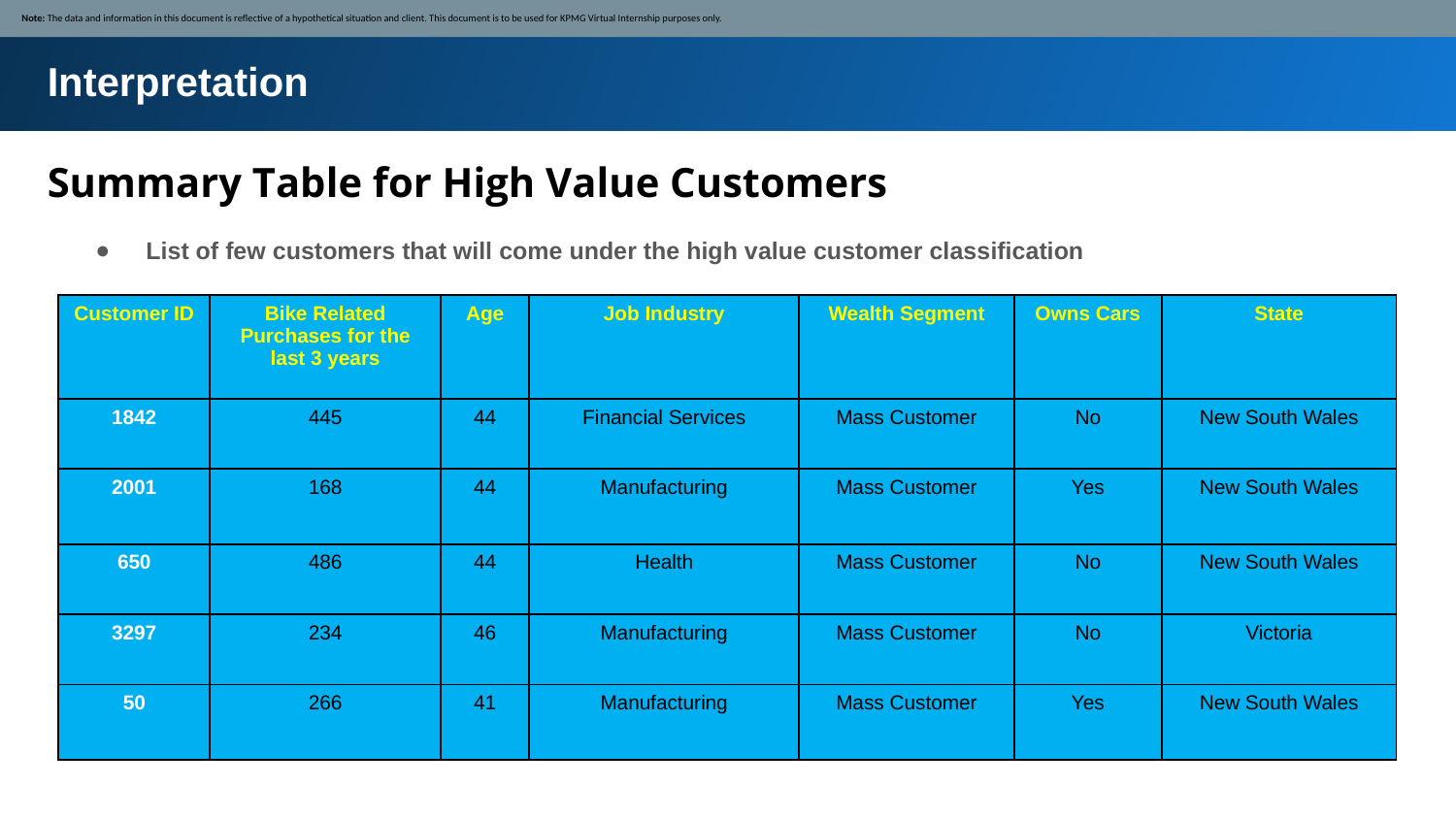

Note: The data and information in this document is reflective of a hypothetical situation and client. This document is to be used for KPMG Virtual Internship purposes only.
Interpretation
Summary Table for High Value Customers
List of few customers that will come under the high value customer classification
| Customer ID | Bike Related Purchases for the last 3 years | Age | Job Industry | Wealth Segment | Owns Cars | State |
| --- | --- | --- | --- | --- | --- | --- |
| 1842 | 445 | 44 | Financial Services | Mass Customer | No | New South Wales |
| 2001 | 168 | 44 | Manufacturing | Mass Customer | Yes | New South Wales |
| 650 | 486 | 44 | Health | Mass Customer | No | New South Wales |
| 3297 | 234 | 46 | Manufacturing | Mass Customer | No | Victoria |
| 50 | 266 | 41 | Manufacturing | Mass Customer | Yes | New South Wales |